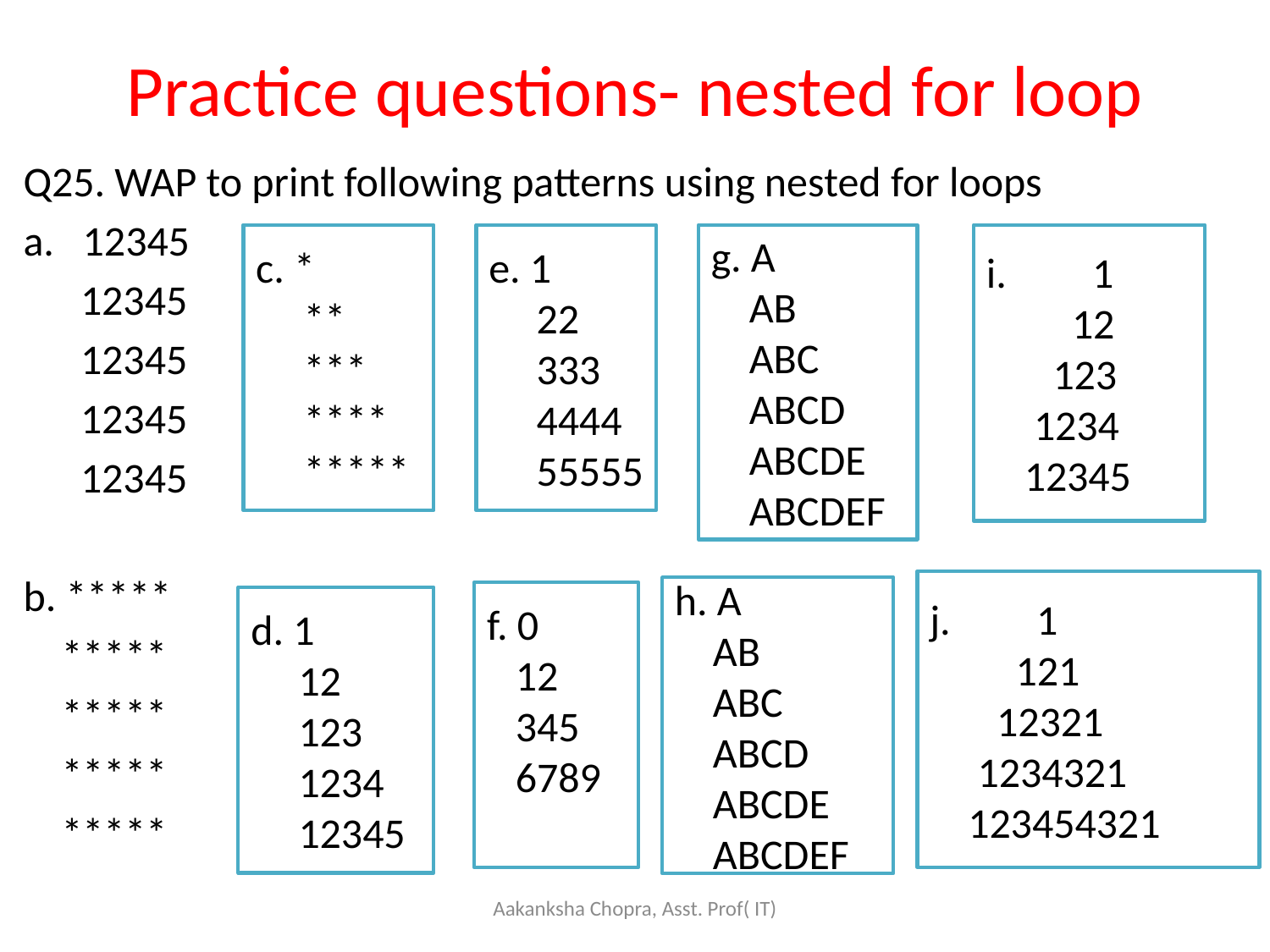

# Practice questions- nested for loop
Q25. WAP to print following patterns using nested for loops
a.   12345
      12345
      12345
      12345
      12345

b. *****
    *****
    *****
    *****
    *****
g. A
    AB
    ABC
    ABCD
    ABCDE
    ABCDEF
i.         1
         12
       123
     1234
    12345
c. *
     **
     ***
     ****
     *****
e. 1
     22
     333
     4444
     55555
j.         1
         121
       12321
     1234321
    123454321
h. A
    AB
    ABC
    ABCD
    ABCDE
    ABCDEF
f. 0
   12
   345
   6789

d. 1
     12
     123
     1234
     12345
Aakanksha Chopra, Asst. Prof( IT)